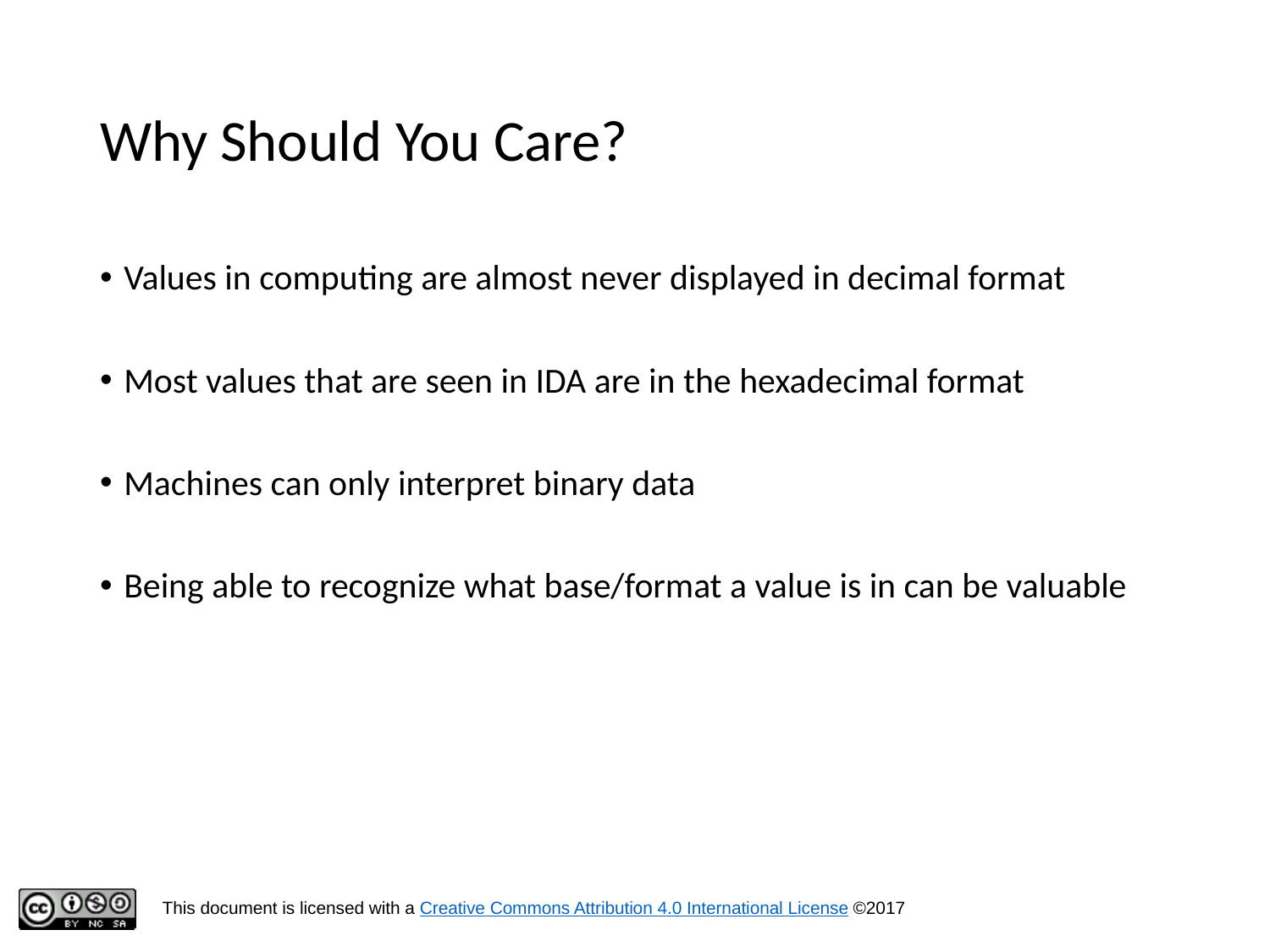

# Why Should You Care?
Values in computing are almost never displayed in decimal format

Most values that are seen in IDA are in the hexadecimal format

Machines can only interpret binary data

Being able to recognize what base/format a value is in can be valuable